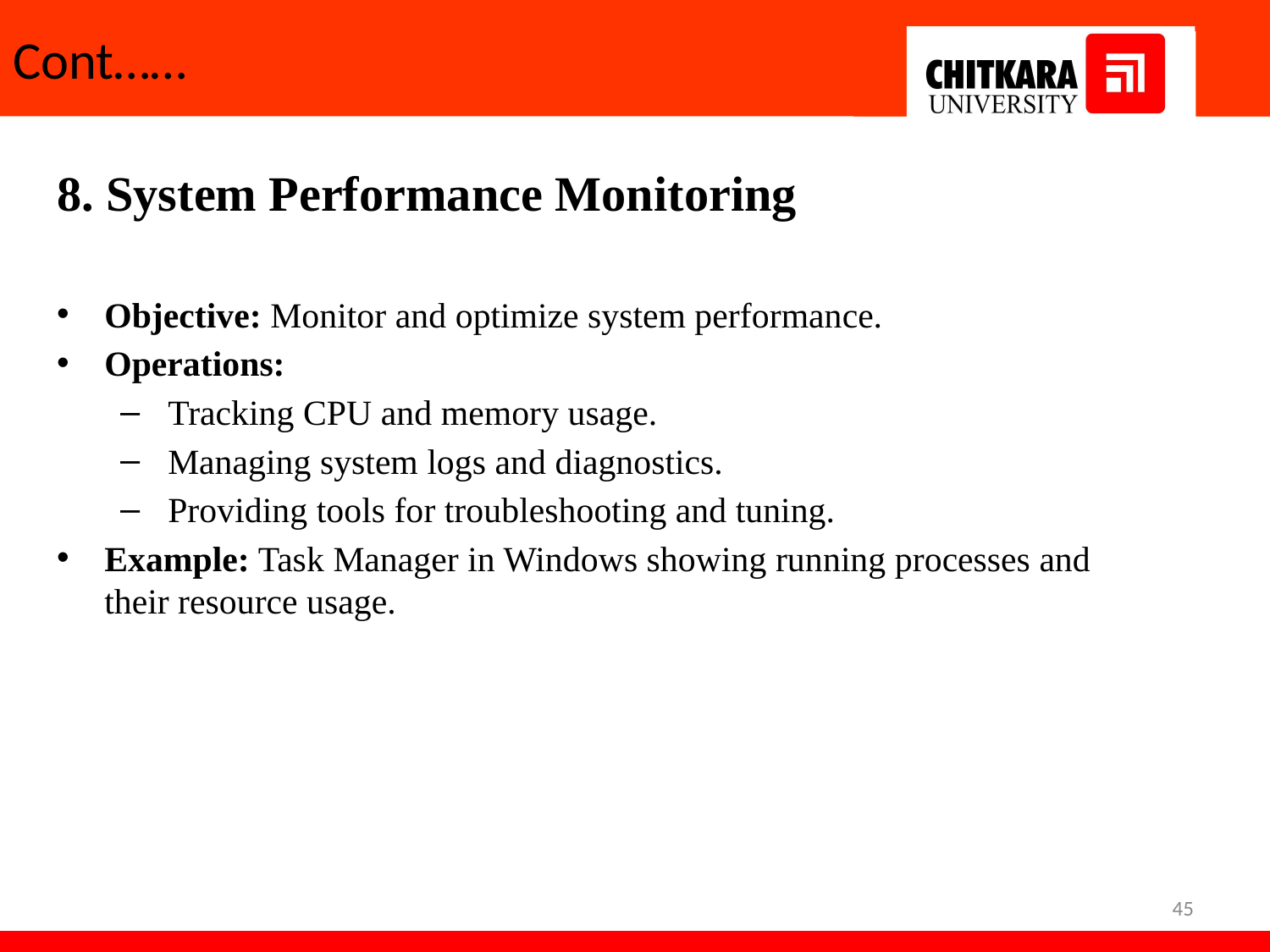

# Cont……
8. System Performance Monitoring

Objective: Monitor and optimize system performance.
Operations:
Tracking CPU and memory usage.
Managing system logs and diagnostics.
Providing tools for troubleshooting and tuning.
Example: Task Manager in Windows showing running processes and their resource usage.

45